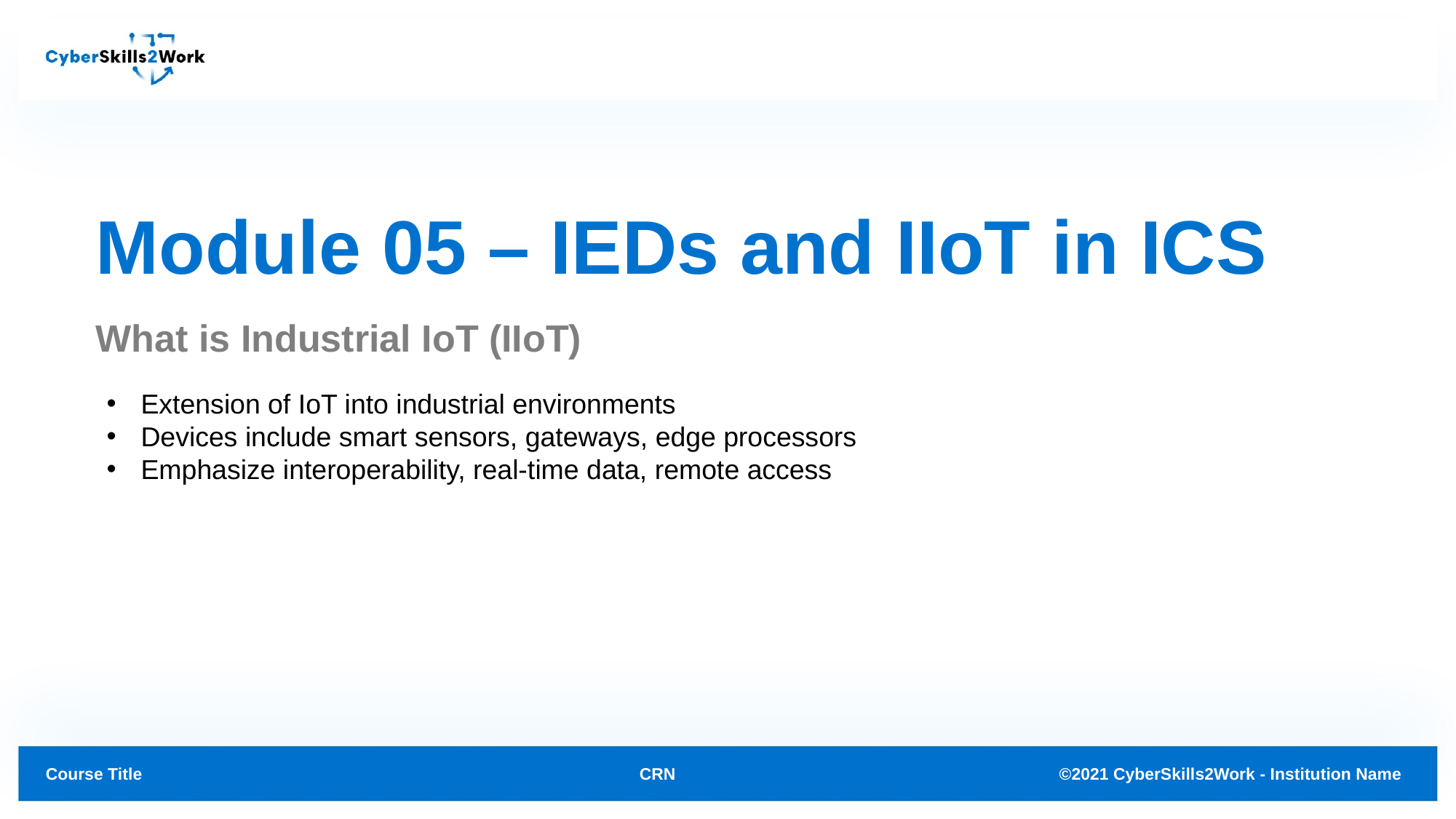

# Module 05 – IEDs and IIoT in ICS
What is Industrial IoT (IIoT)
Extension of IoT into industrial environments
Devices include smart sensors, gateways, edge processors
Emphasize interoperability, real-time data, remote access
CRN
©2021 CyberSkills2Work - Institution Name
Course Title